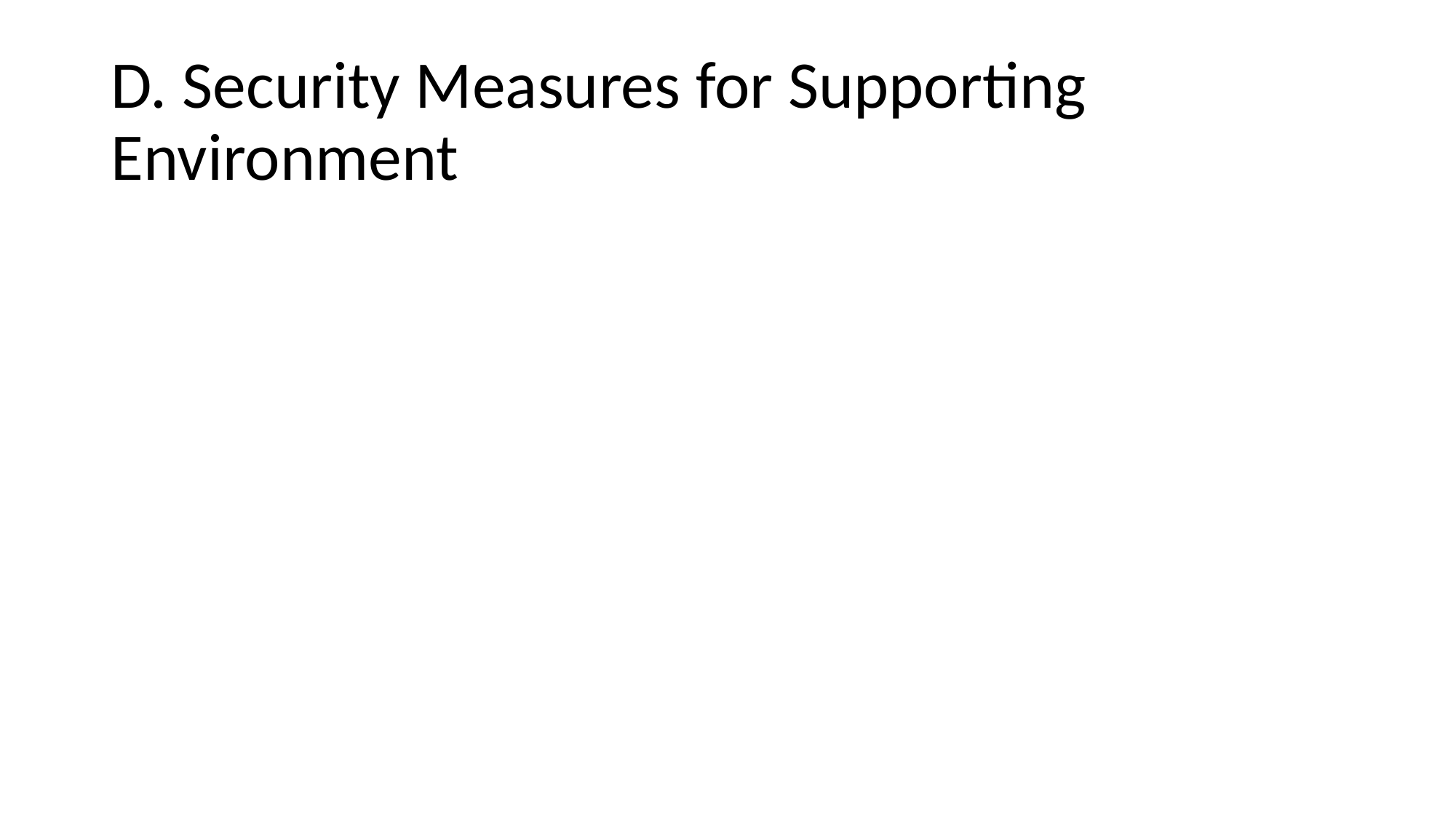

# D. Security Measures for Supporting Environment